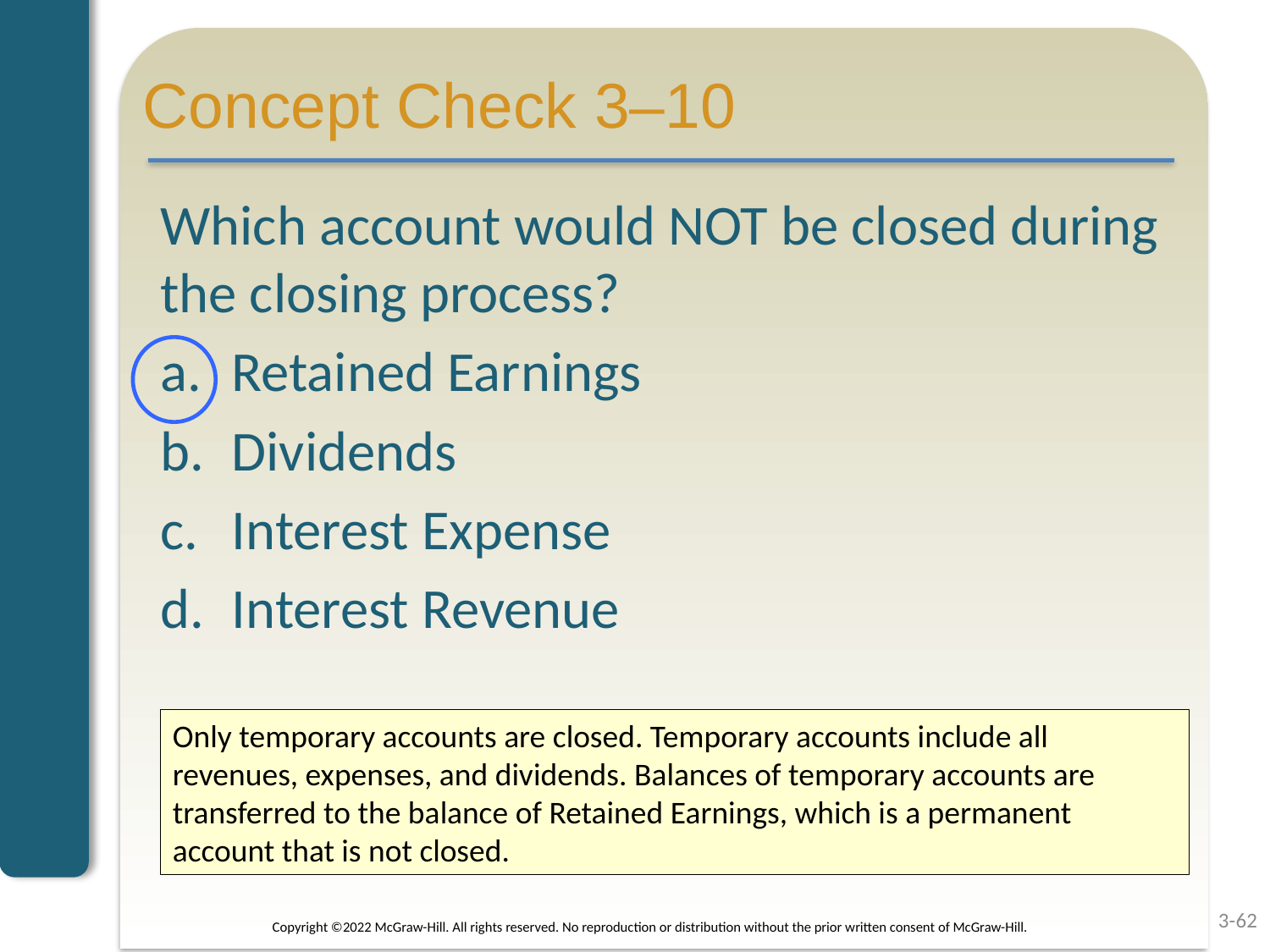

# Concept Check 3–10
Which account would NOT be closed during the closing process?
Retained Earnings
Dividends
Interest Expense
Interest Revenue

Only temporary accounts are closed. Temporary accounts include all revenues, expenses, and dividends. Balances of temporary accounts are transferred to the balance of Retained Earnings, which is a permanent account that is not closed.
Copyright ©2022 McGraw-Hill. All rights reserved. No reproduction or distribution without the prior written consent of McGraw-Hill.